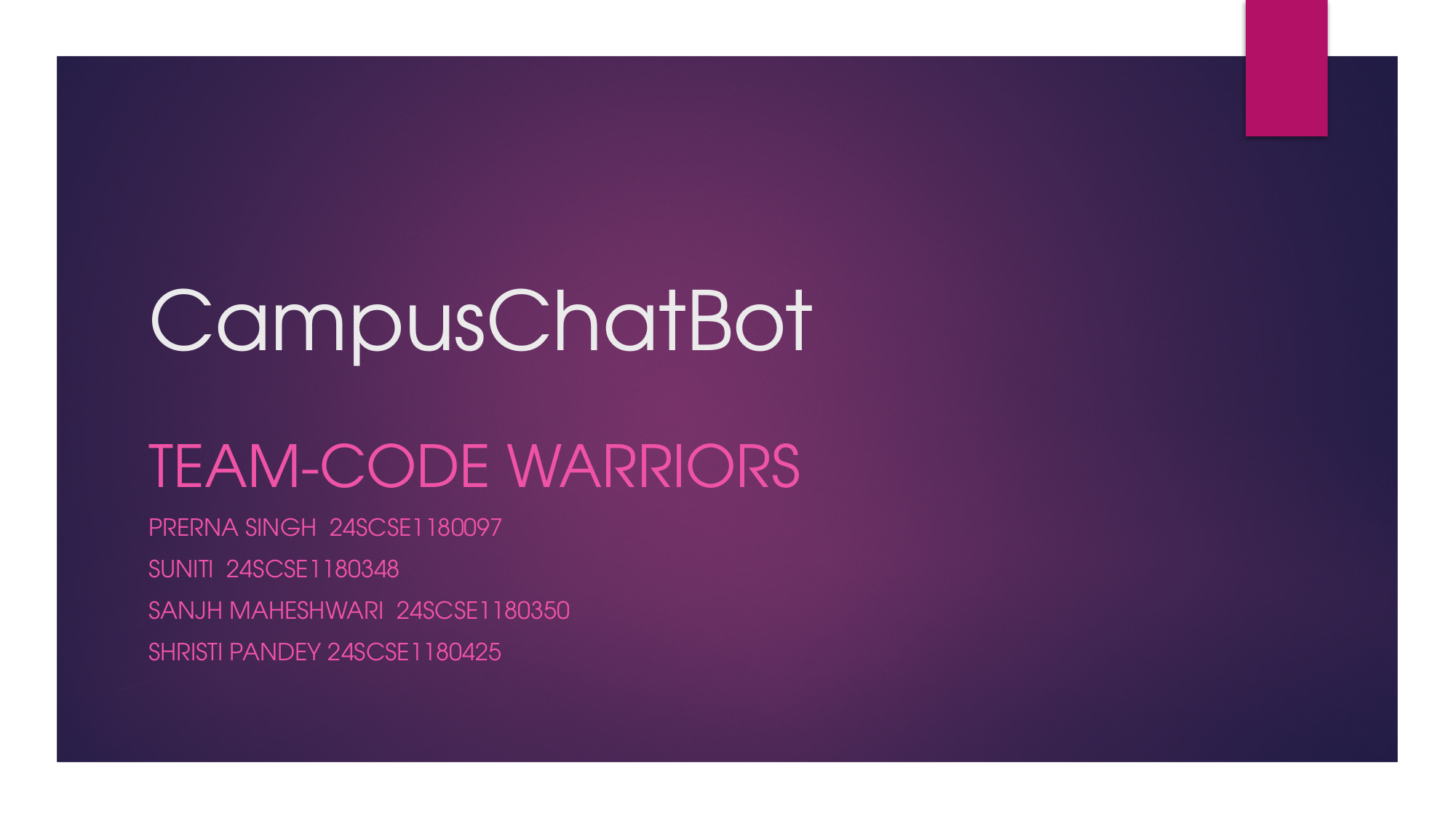

# CampusChatBot
TEAM-CODE WARRIORS
PRERNA SINGH  24SCSE1180097
SUNITI  24SCSE1180348
SANJH MAHESHWARI  24SCSE1180350
SHRISTI PANDEY 24SCSE1180425